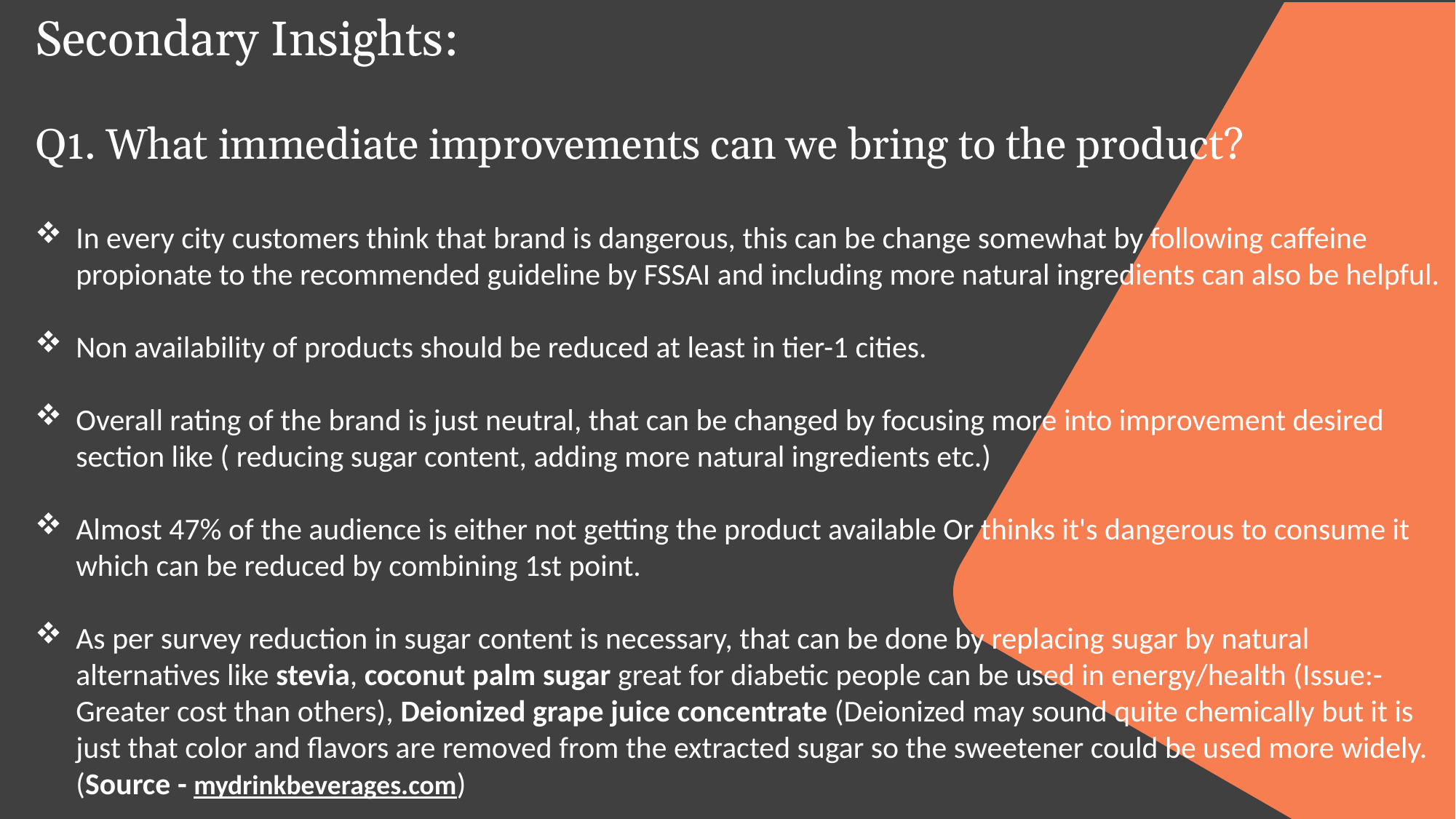

Secondary Insights:

Q1. What immediate improvements can we bring to the product?

‌In every city customers think that brand is dangerous, this can be change somewhat by following caffeine propionate to the recommended guideline by FSSAI and including more natural ingredients can also be helpful.

‌Non availability of products should be reduced at least in tier-1 cities.

‌Overall rating of the brand is just neutral, that can be changed by focusing more into improvement desired section like ( reducing sugar content, adding more natural ingredients etc.)

‌Almost 47% of the audience is either not getting the product available Or thinks it's dangerous to consume it which can be reduced by combining 1st point.

‌As per survey reduction in sugar content is necessary, that can be done by replacing sugar by natural alternatives like stevia, coconut palm sugar great for diabetic people can be used in energy/health (Issue:- Greater cost than others), Deionized grape juice concentrate (Deionized may sound quite chemically but it is just that color and flavors are removed from the extracted sugar so the sweetener could be used more widely. (Source - mydrinkbeverages.com)